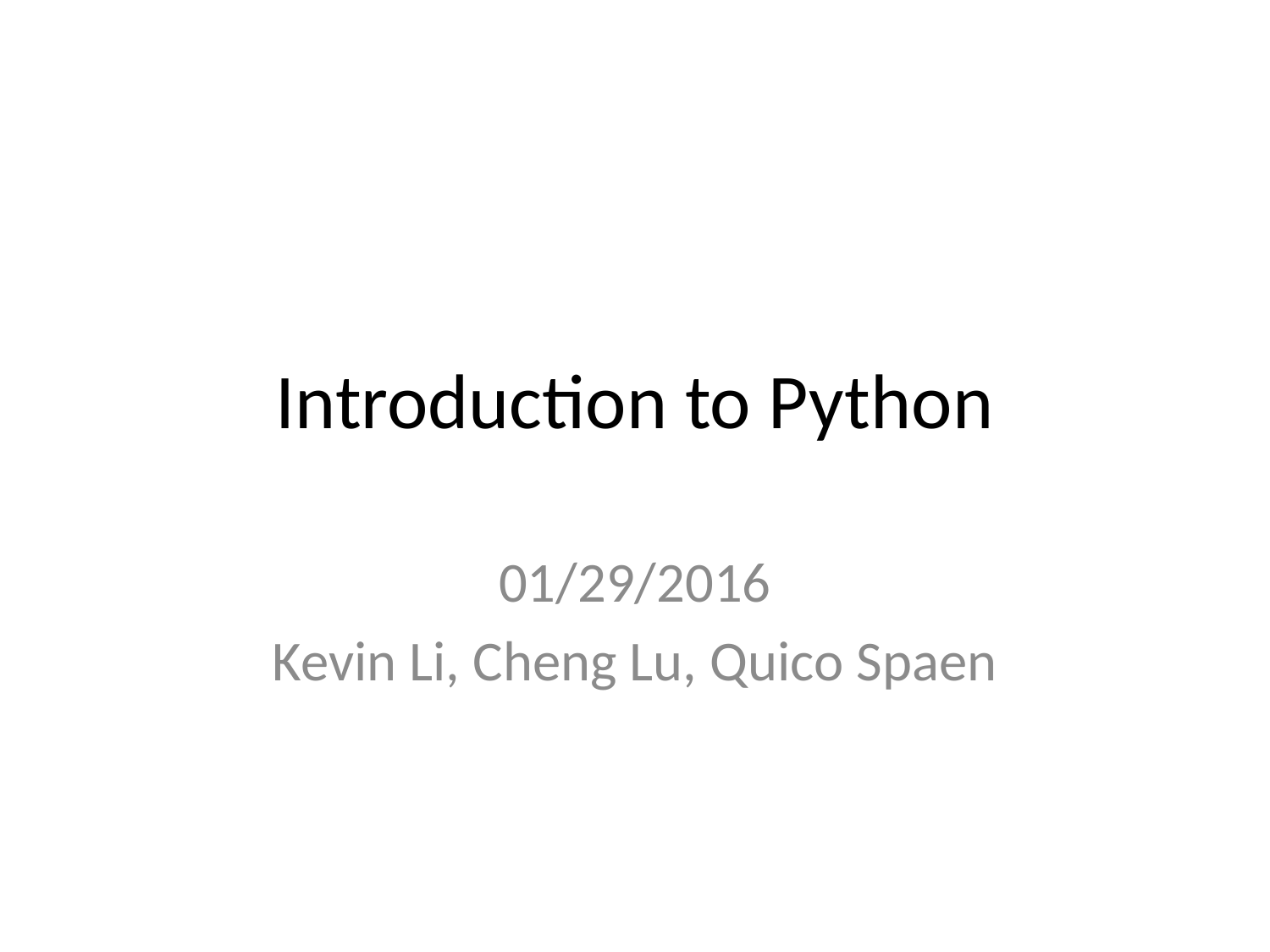

# Introduction to Python
01/29/2016
Kevin Li, Cheng Lu, Quico Spaen